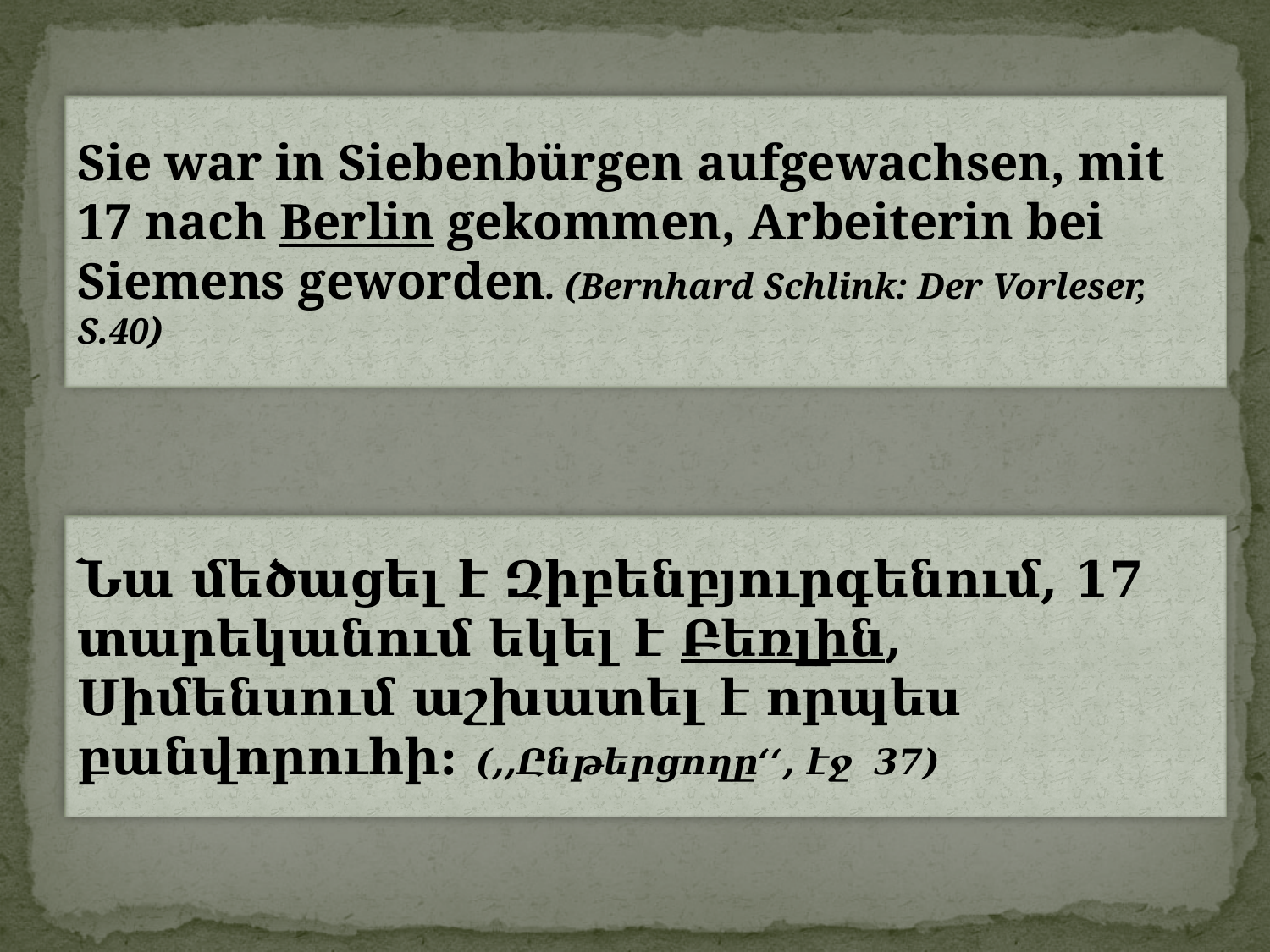

Sie war in Siebenbürgen aufgewachsen, mit 17 nach Berlin gekommen, Arbeiterin bei Siemens geworden. (Bernhard Schlink: Der Vorleser, S.40)
Նա մեծացել է Զիբենբյուրգենում, 17 տարեկանում եկել է Բեռլին, Սիմենսում աշխատել է որպես բանվորուհի: (,,Ընթերցողը‘‘, էջ  37)